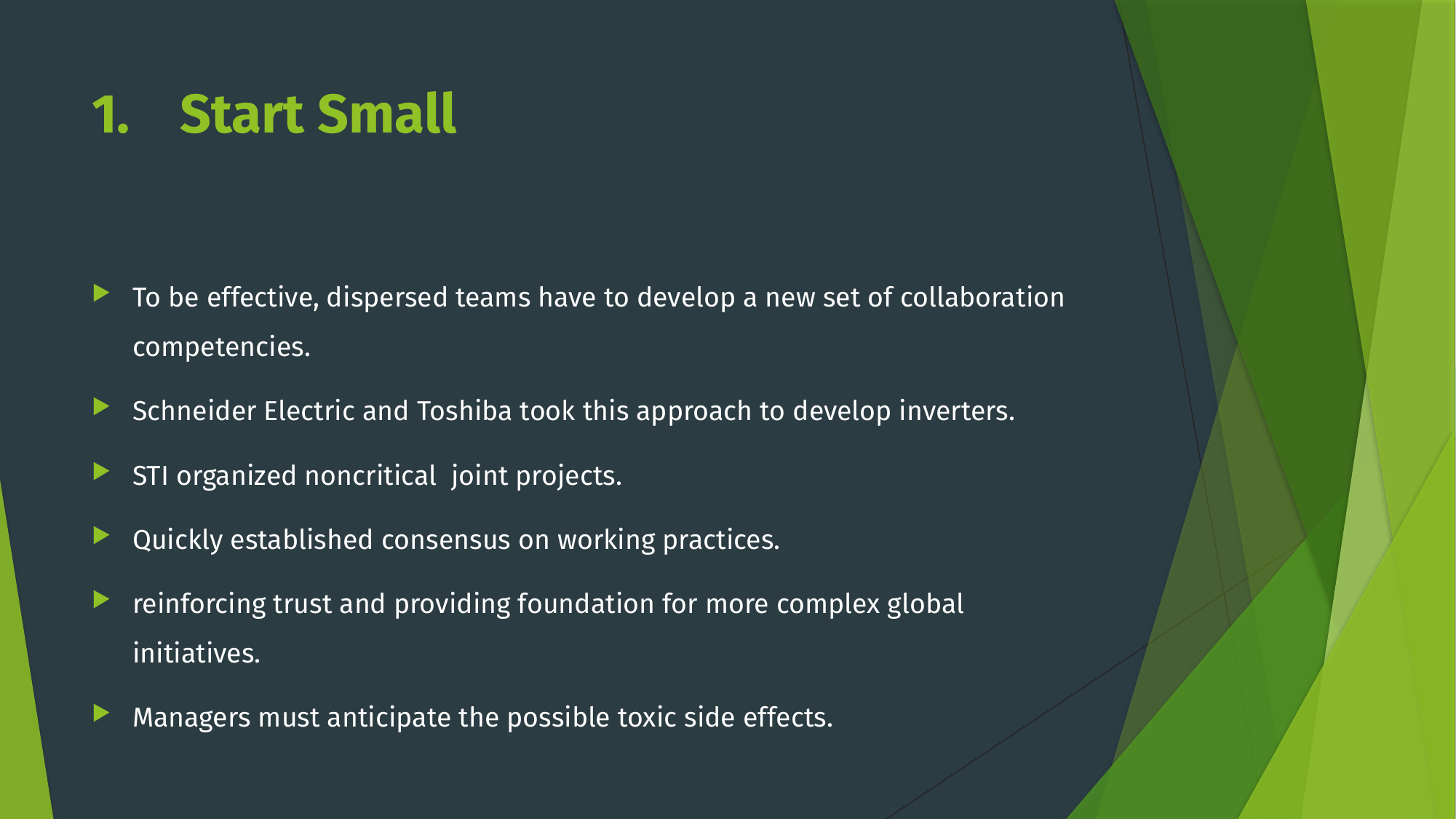

# Start Small
To be effective, dispersed teams have to develop a new set of collaboration competencies.
Schneider Electric and Toshiba took this approach to develop inverters.
STI organized noncritical  joint projects.
Quickly established consensus on working practices.
reinforcing trust and providing foundation for more complex global initiatives.
Managers must anticipate the possible toxic side effects.